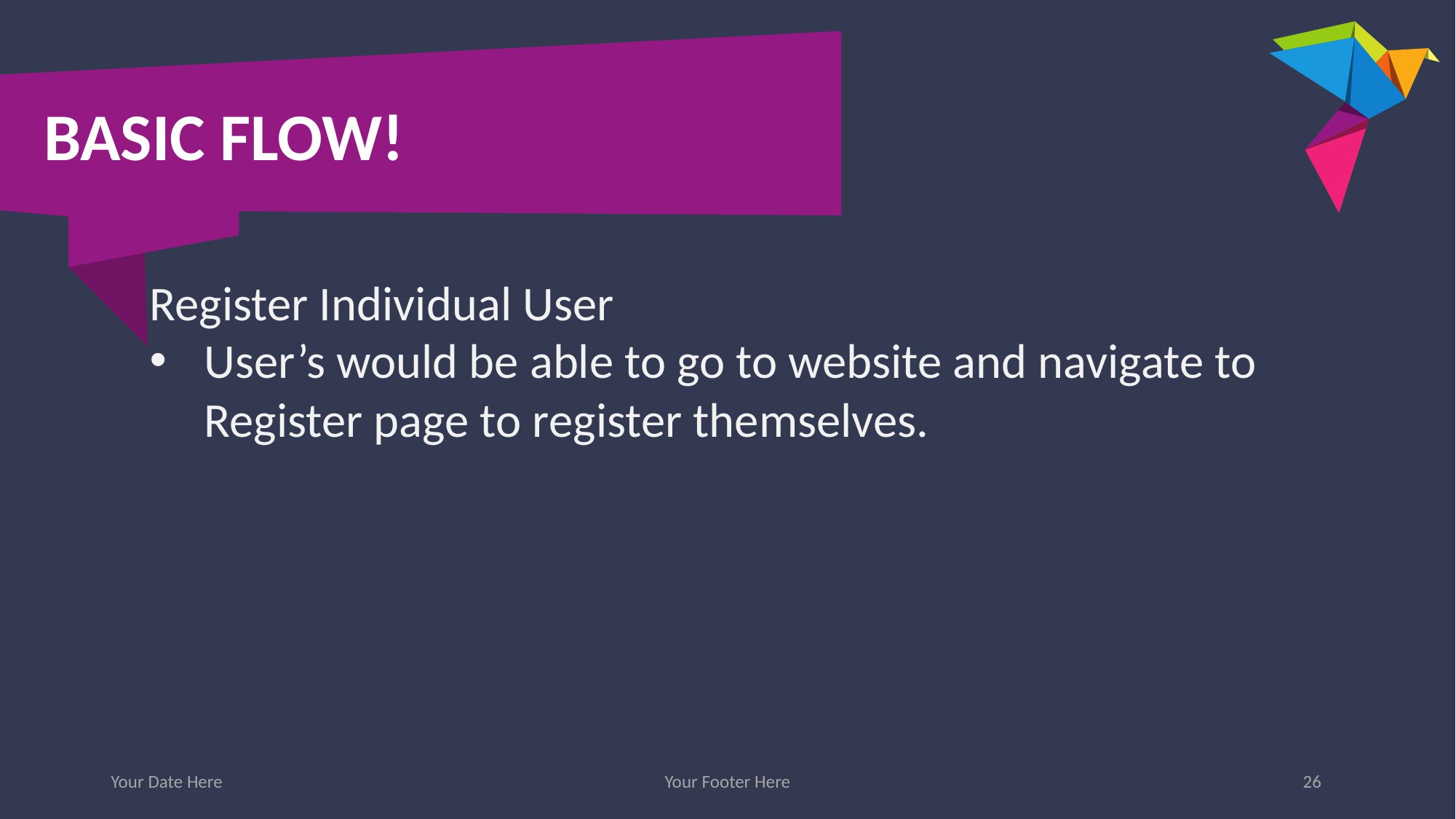

# Basic Flow!

Register Individual User
User’s would be able to go to website and navigate to Register page to register themselves.
Your Date Here
Your Footer Here
26
Photo credit: padrinan via Pixabay (Creative Commons Zero license)